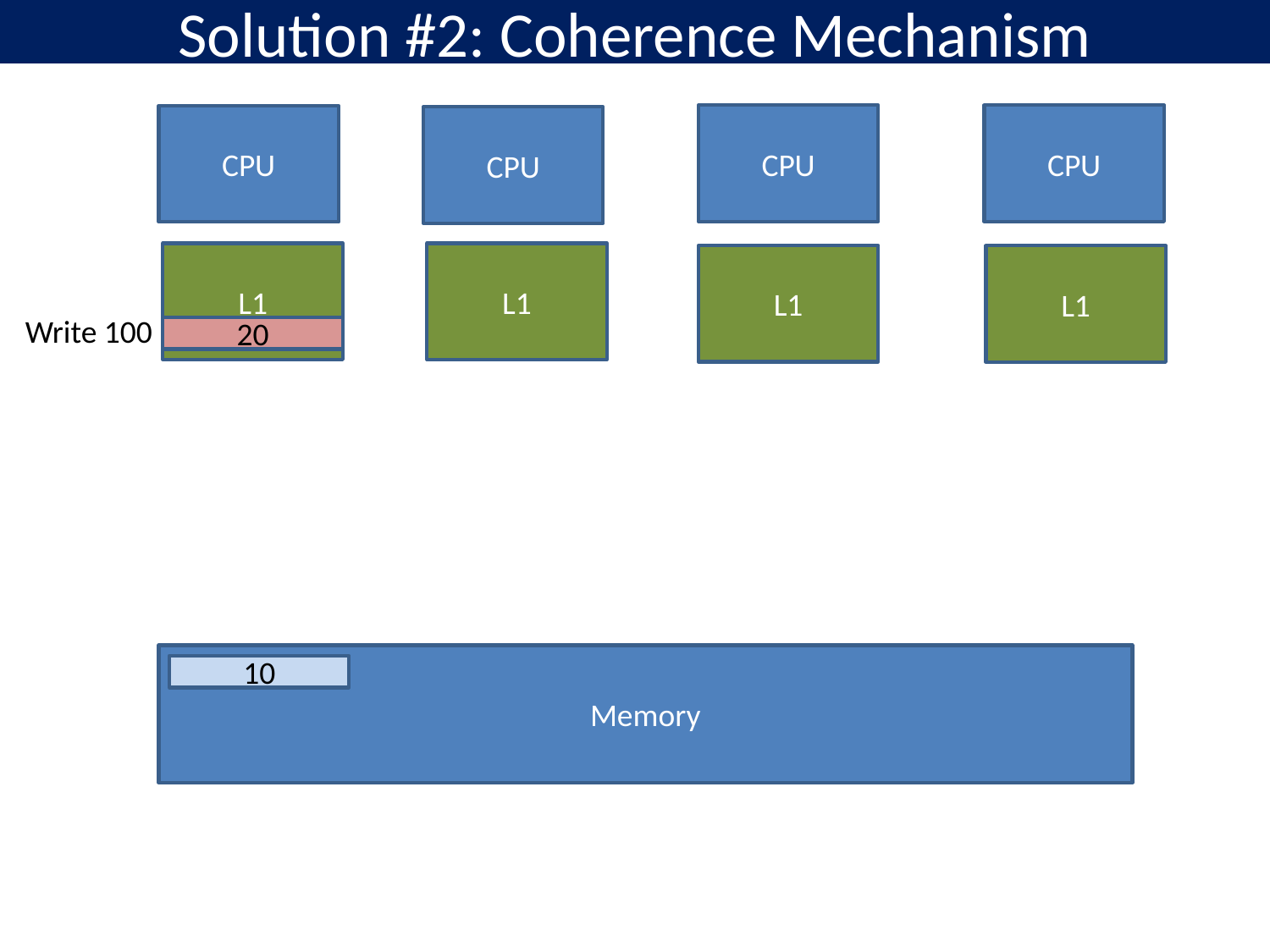

# Solution #2: Coherence Mechanism
CPU
CPU
CPU
CPU
L1
L1
L1
L1
Write 100
20
Memory
10